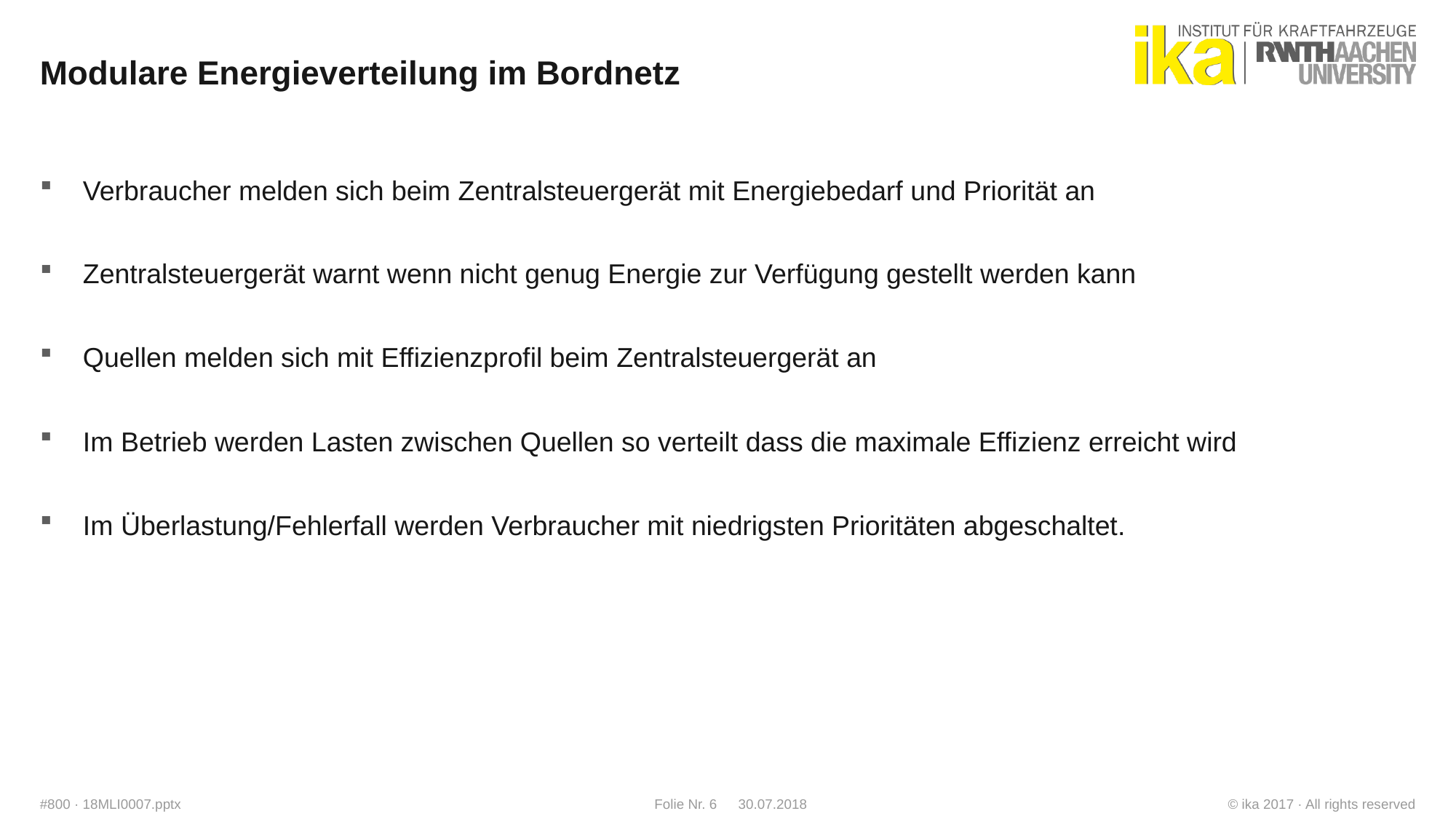

# Modulare Energieverteilung im Bordnetz
Verbraucher melden sich beim Zentralsteuergerät mit Energiebedarf und Priorität an

Zentralsteuergerät warnt wenn nicht genug Energie zur Verfügung gestellt werden kann

Quellen melden sich mit Effizienzprofil beim Zentralsteuergerät an

Im Betrieb werden Lasten zwischen Quellen so verteilt dass die maximale Effizienz erreicht wird

Im Überlastung/Fehlerfall werden Verbraucher mit niedrigsten Prioritäten abgeschaltet.